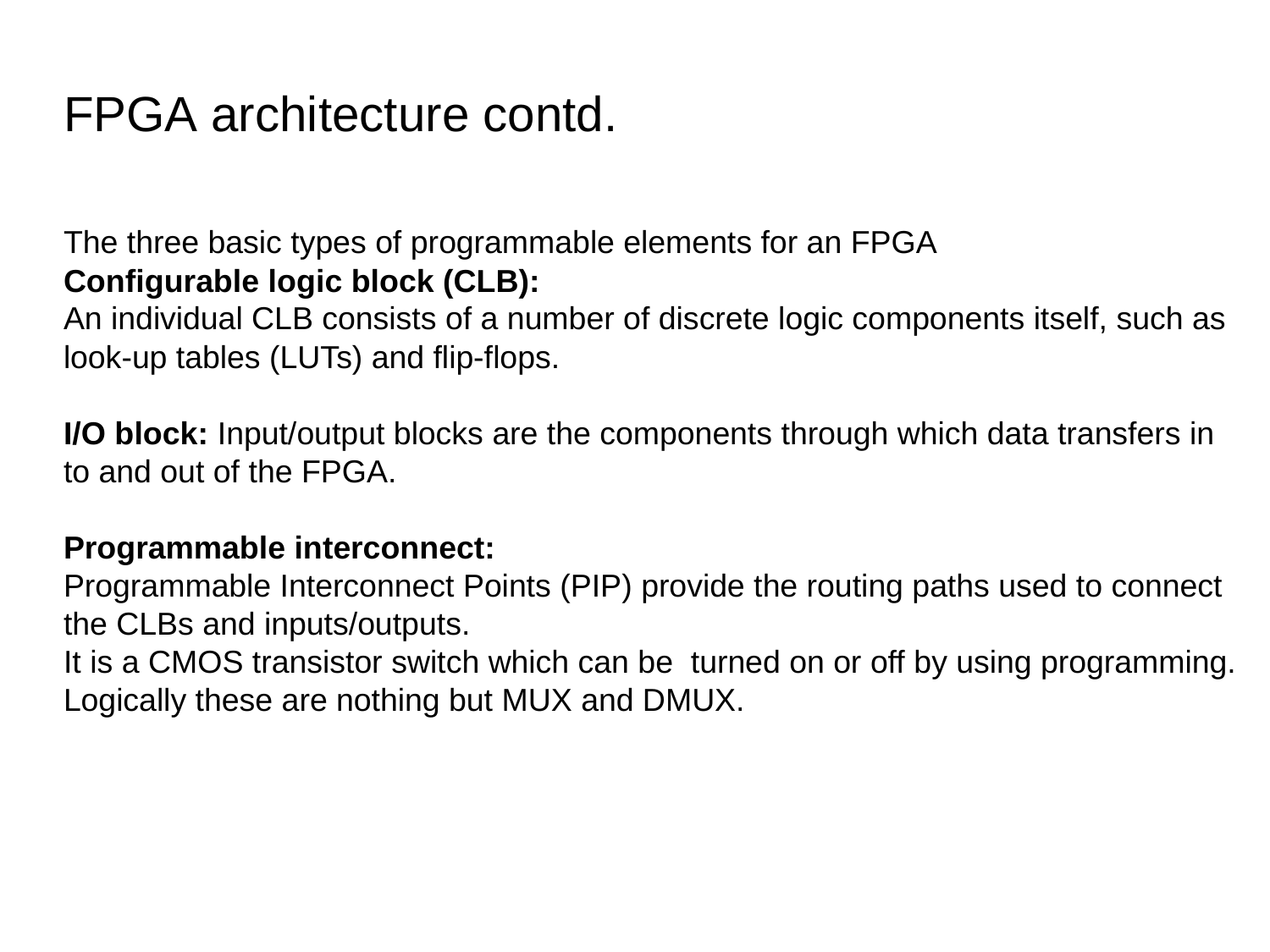

# FPGA architecture contd.
The three basic types of programmable elements for an FPGA
Configurable logic block (CLB):
An individual CLB consists of a number of discrete logic components itself, such as
look-up tables (LUTs) and flip-flops.

I/O block: Input/output blocks are the components through which data transfers in
to and out of the FPGA.

Programmable interconnect:
Programmable Interconnect Points (PIP) provide the routing paths used to connect
the CLBs and inputs/outputs.
It is a CMOS transistor switch which can be  turned on or off by using programming.
Logically these are nothing but MUX and DMUX.